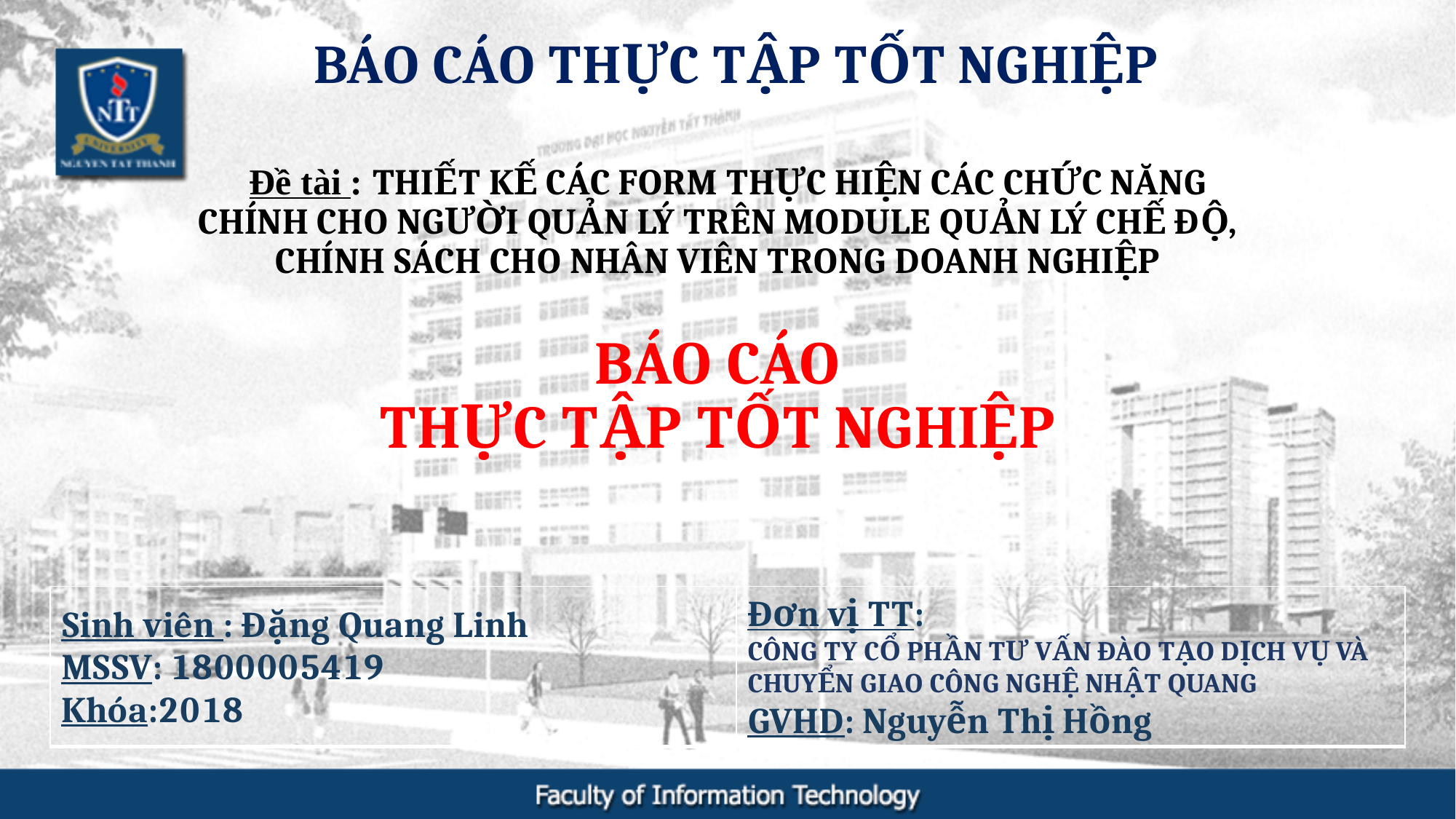

BÁO CÁO THỰC TẬP TỐT NGHIỆP
Đề tài : THIẾT KẾ CÁC FORM THỰC HIỆN CÁC CHỨC NĂNG CHÍNH CHO NGƯỜI QUẢN LÝ TRÊN MODULE QUẢN LÝ CHẾ ĐỘ, CHÍNH SÁCH CHO NHÂN VIÊN TRONG DOANH NGHIỆP

# BÁO CÁO THỰC TẬP TỐT NGHIỆP
| Sinh viên : Đặng Quang Linh MSSV: 1800005419 Khóa:2018 | Đơn vị TT: CÔNG TY CỔ PHẦN TƯ VẤN ĐÀO TẠO DỊCH VỤ VÀ CHUYỂN GIAO CÔNG NGHỆ NHẬT QUANG GVHD: Nguyễn Thị Hồng |
| --- | --- |